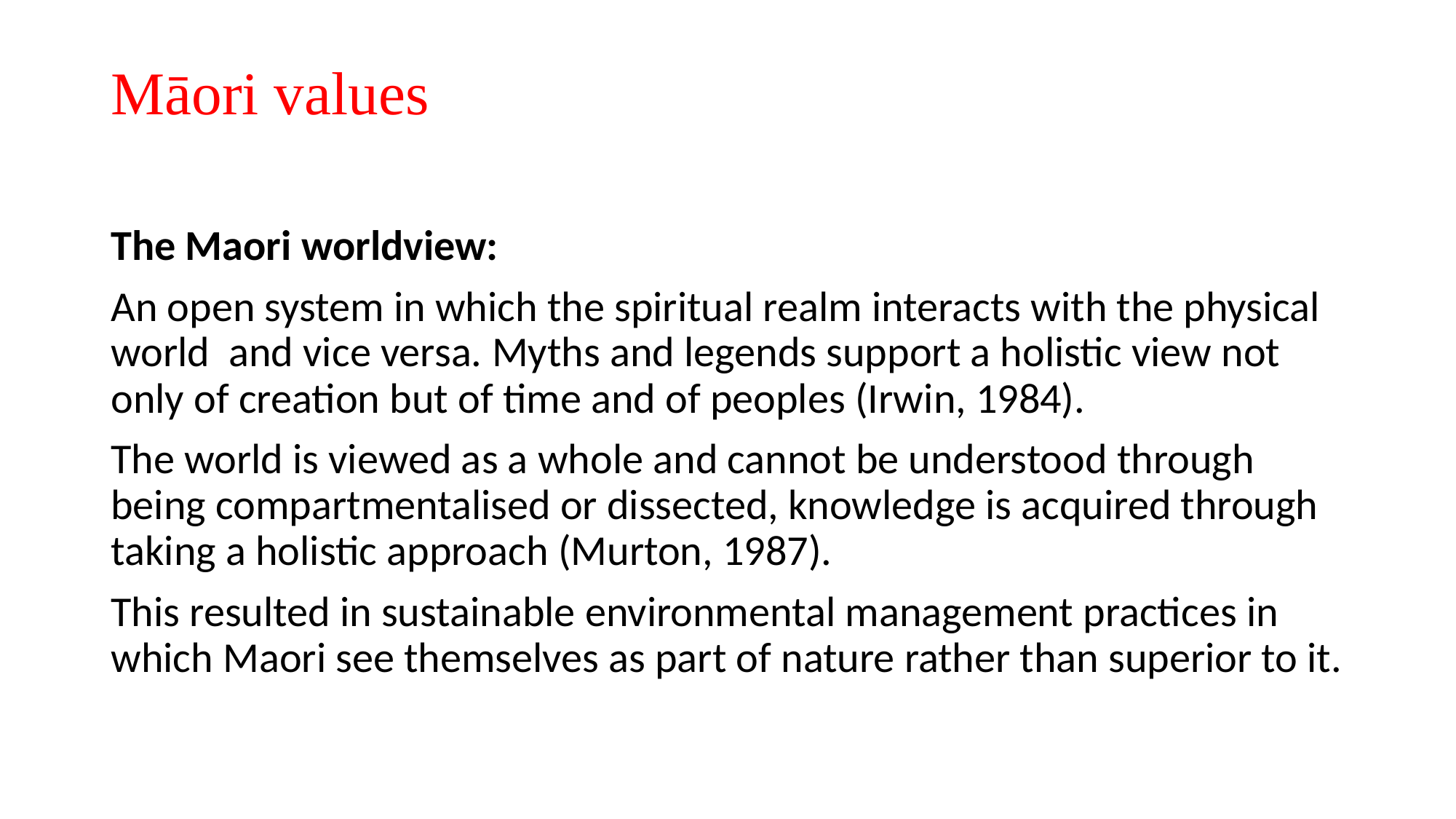

# Māori values
The Maori worldview:
An open system in which the spiritual realm interacts with the physical world  and vice versa. Myths and legends support a holistic view not only of creation but of time and of peoples (Irwin, 1984).
The world is viewed as a whole and cannot be understood through being compartmentalised or dissected, knowledge is acquired through taking a holistic approach (Murton, 1987).
This resulted in sustainable environmental management practices in which Maori see themselves as part of nature rather than superior to it.